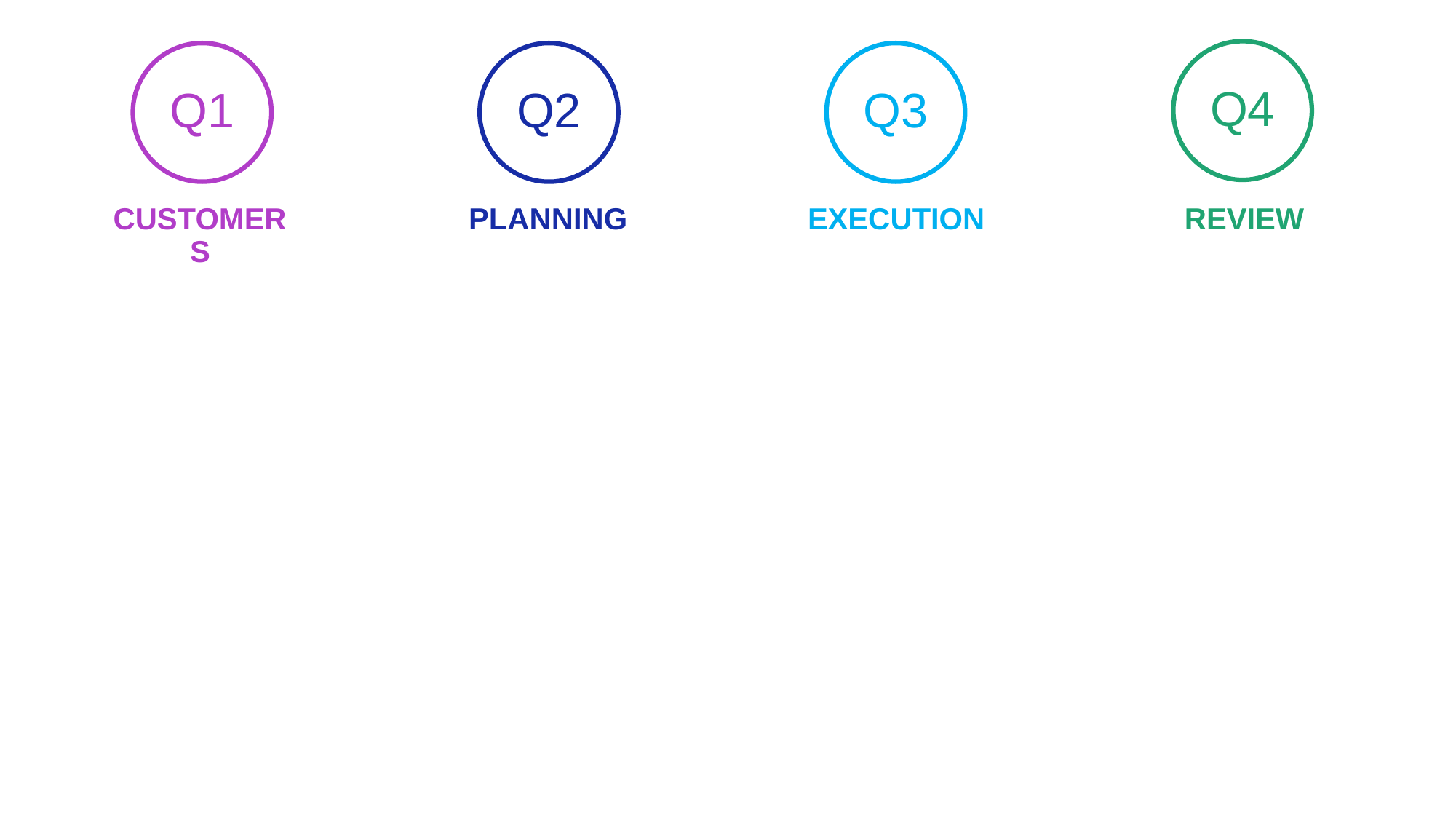

# Product Roadmap

Q4
Q1
Q2
Q3

Customers
planning
execution
Review

### Chart:

| Category | Customers |
|---|---|
| Product A | 0.4 |
| Product B | 0.35 |
| Product C | 0.25 |

### Chart:

| Category | Planning |
|---|---|
| Marketing | 0.4 |
| Operation | 0.3 |
| Developments | 0.2 |
| Traning | 0.1 |

### Chart:

| Category | Execution |
|---|---|
| Alpha | 0.9 |
| Beta | 0.8 |
| Gamma | 0.85 |

### Chart:

| Category | Review |
|---|---|
| Q1 | 0.2 |
| Q2 | 0.167 |
| Q3 | 0.288 |
| Q4 | 0.8 |